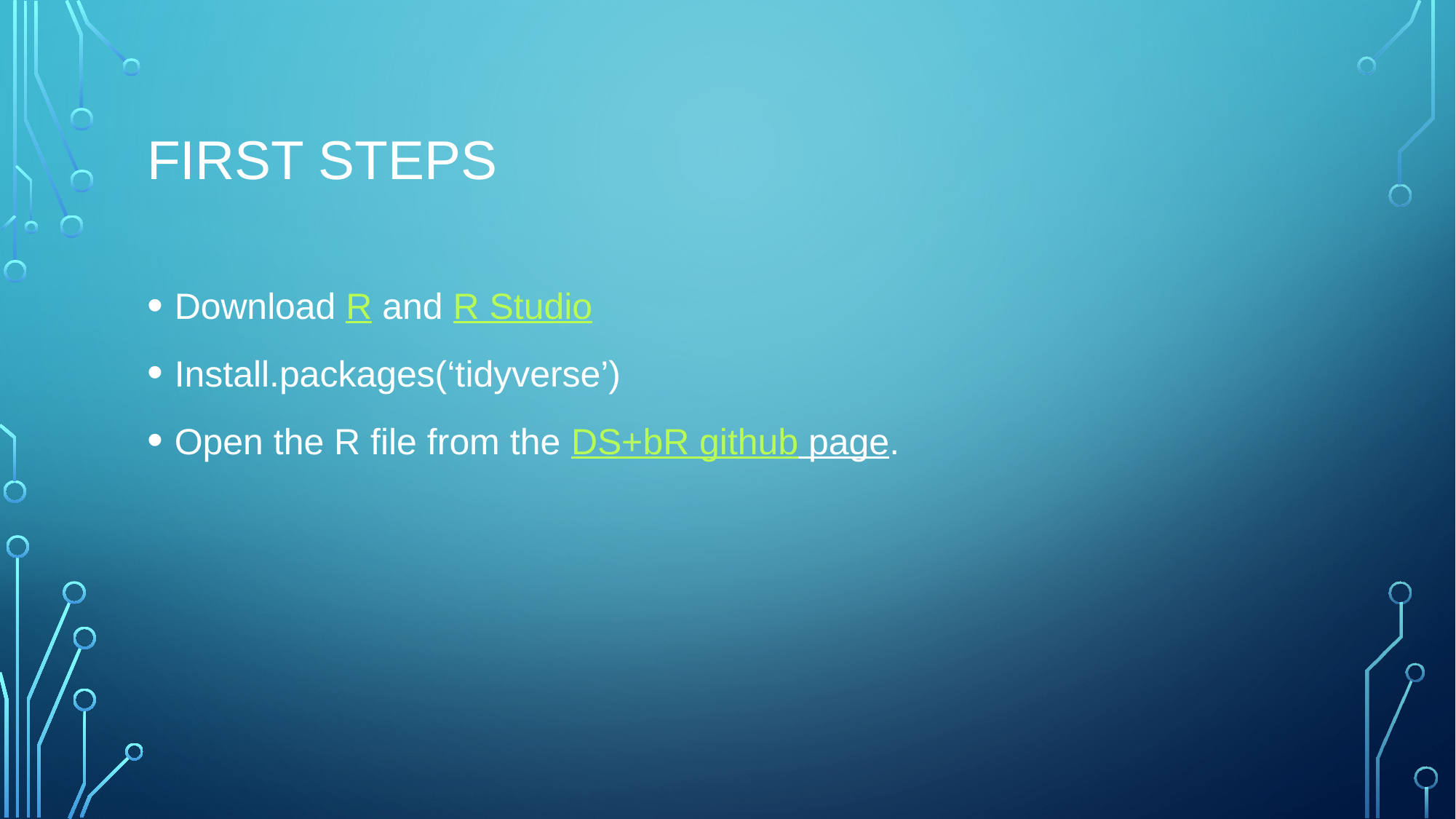

# First Steps
Download R and R Studio
Install.packages(‘tidyverse’)
Open the R file from the DS+bR github page.